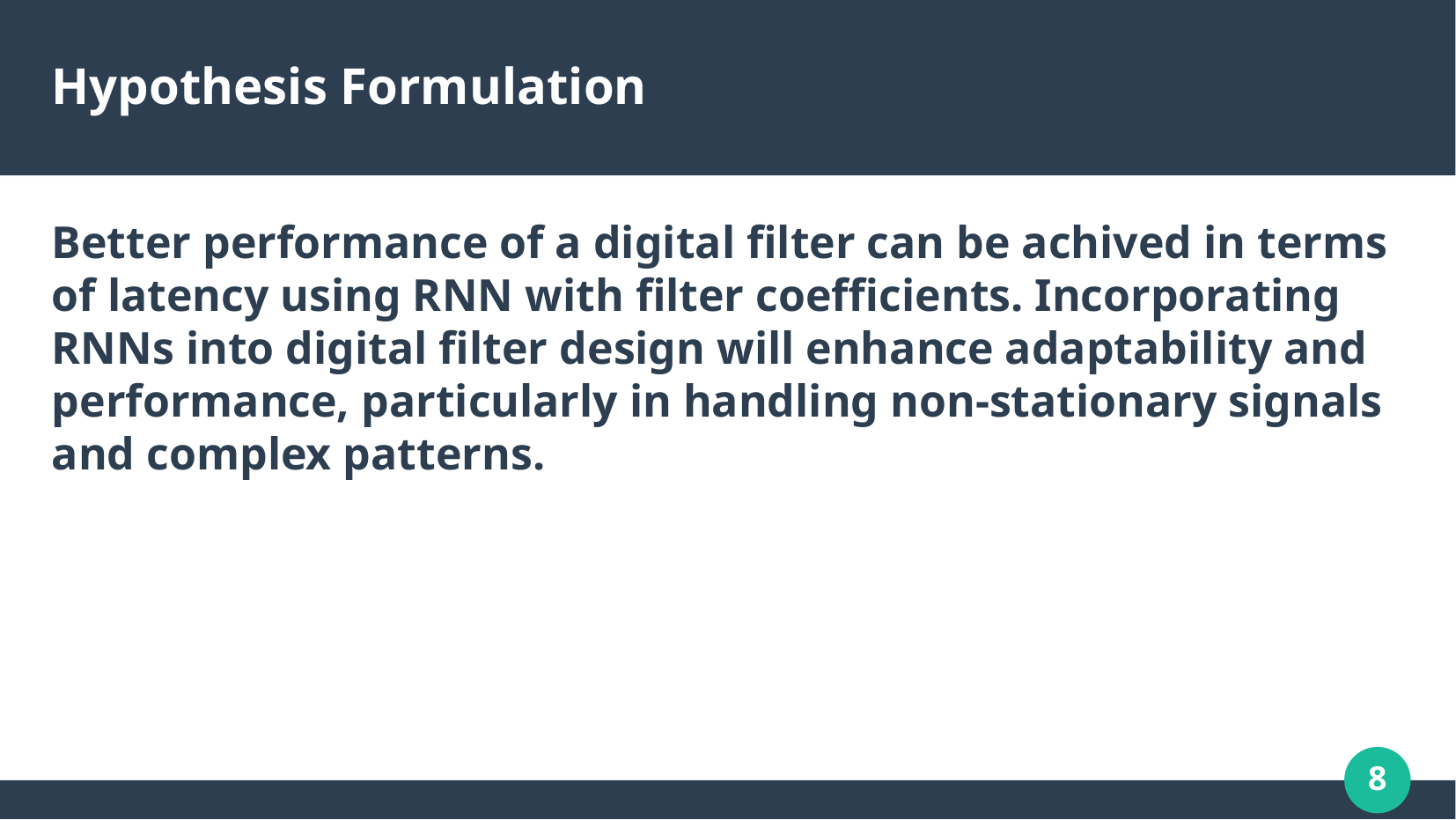

# Hypothesis Formulation
Better performance of a digital filter can be achived in terms of latency using RNN with filter coefficients. Incorporating RNNs into digital filter design will enhance adaptability and performance, particularly in handling non-stationary signals and complex patterns.